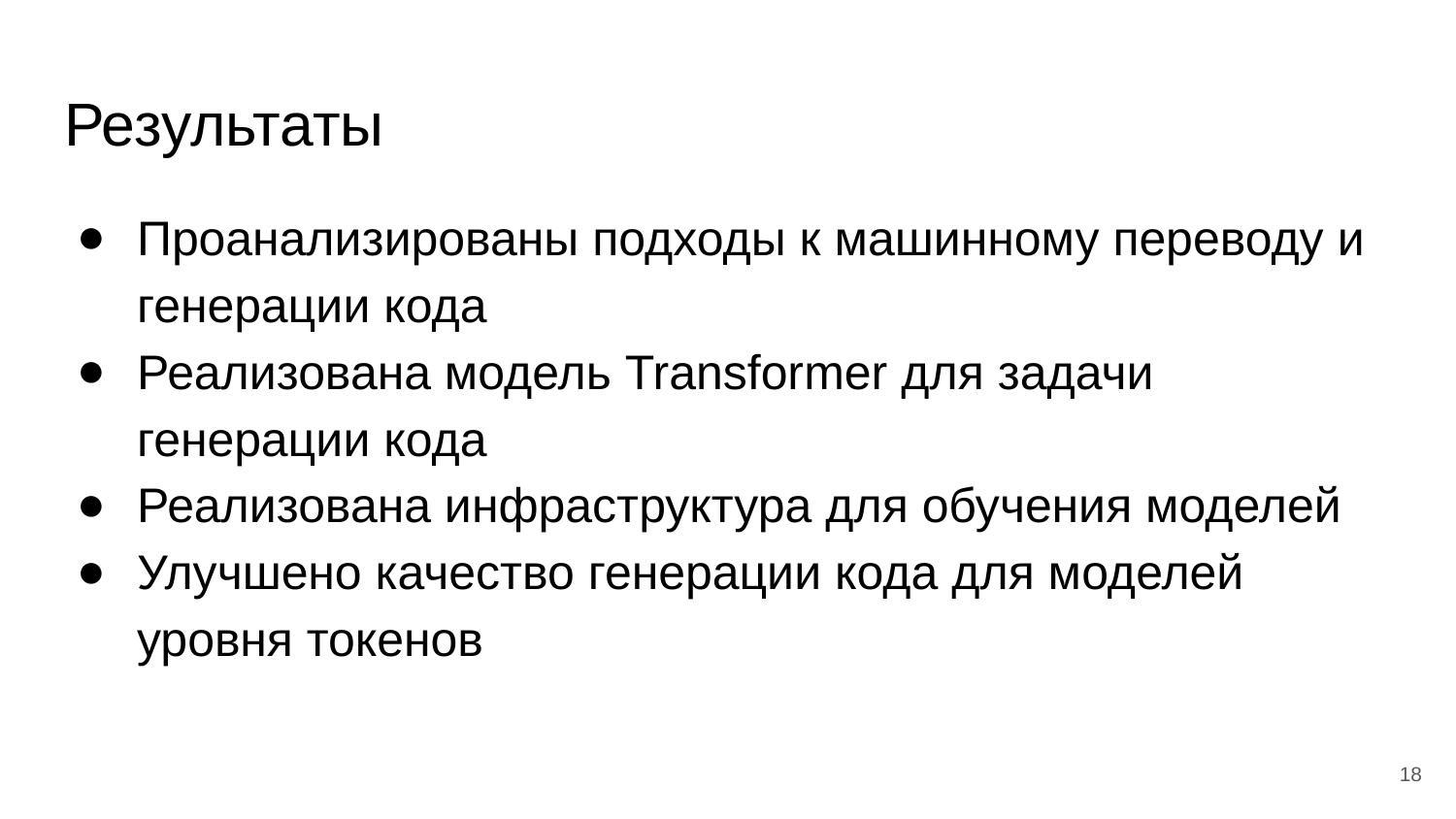

# Результаты
Проанализированы подходы к машинному переводу и генерации кода
Реализована модель Transformer для задачи генерации кода
Реализована инфраструктура для обучения моделей
Улучшено качество генерации кода для моделей уровня токенов
18